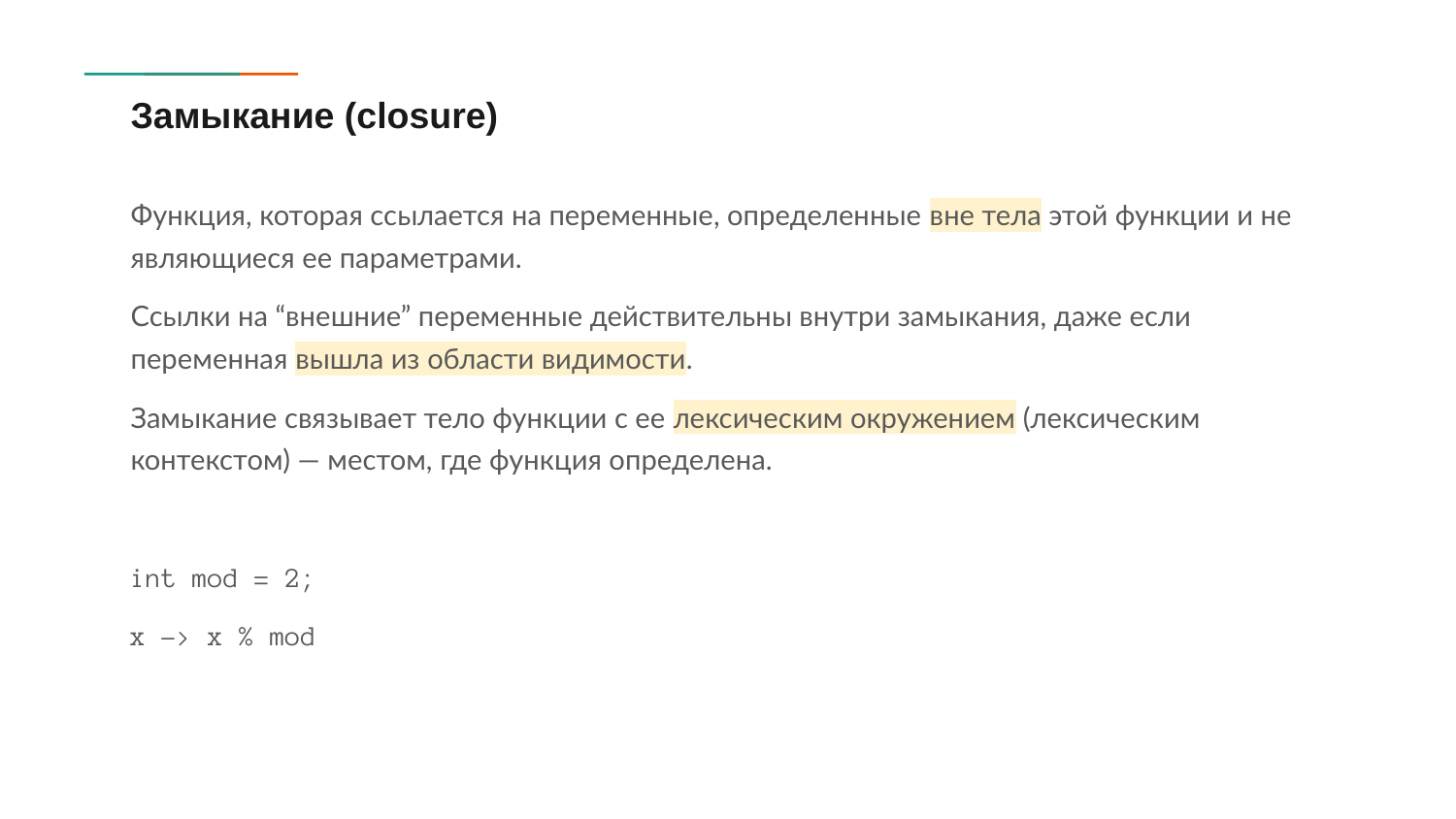

# Замыкание (closure)
Функция, которая ссылается на переменные, определенные вне тела этой функции и не являющиеся ее параметрами.
Ссылки на “внешние” переменные действительны внутри замыкания, даже если переменная вышла из области видимости.
Замыкание связывает тело функции с ее лексическим окружением (лексическим контекстом) — местом, где функция определена.

int mod = 2;
x -> x % mod